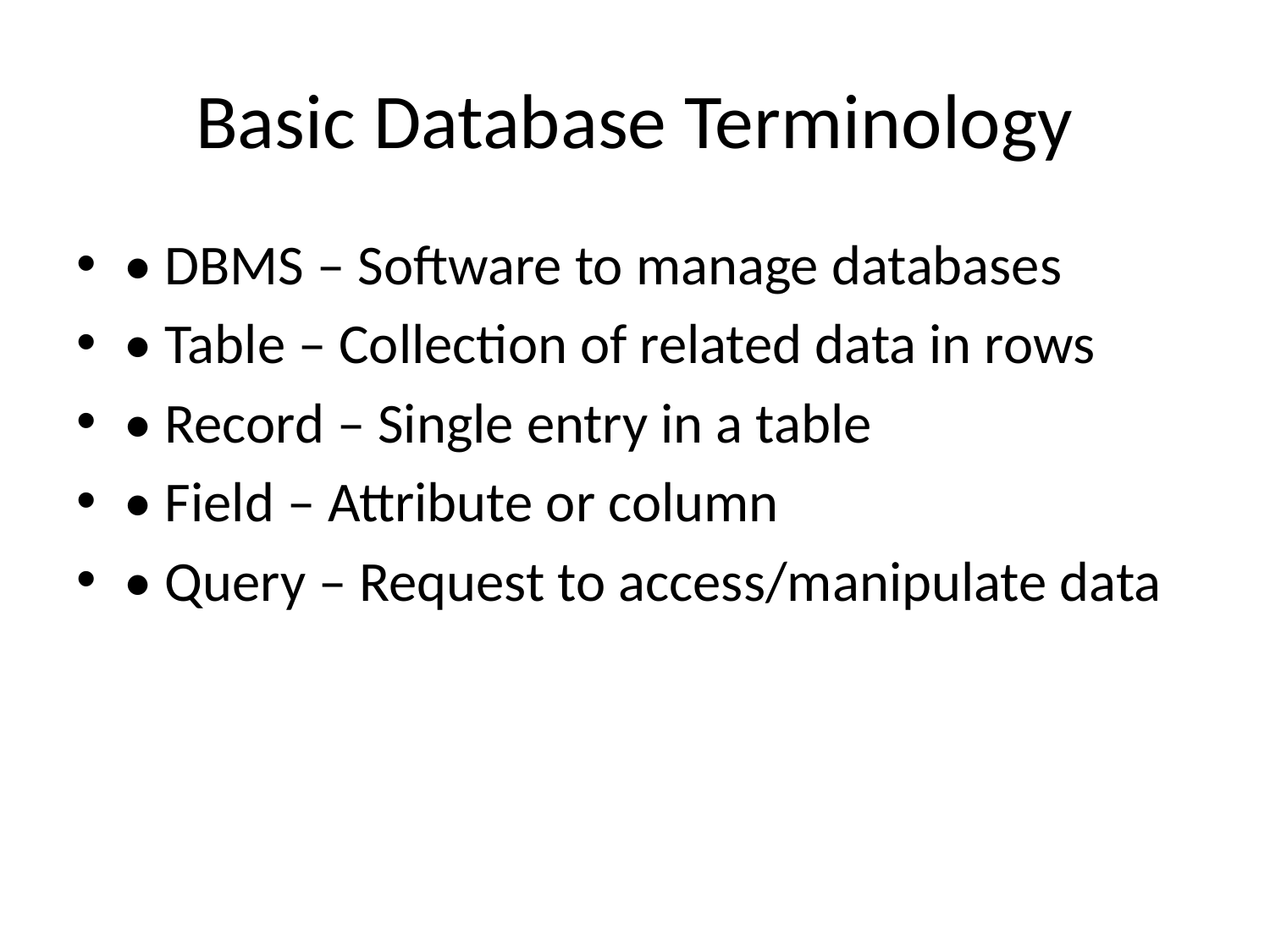

# Basic Database Terminology
• DBMS – Software to manage databases
• Table – Collection of related data in rows
• Record – Single entry in a table
• Field – Attribute or column
• Query – Request to access/manipulate data